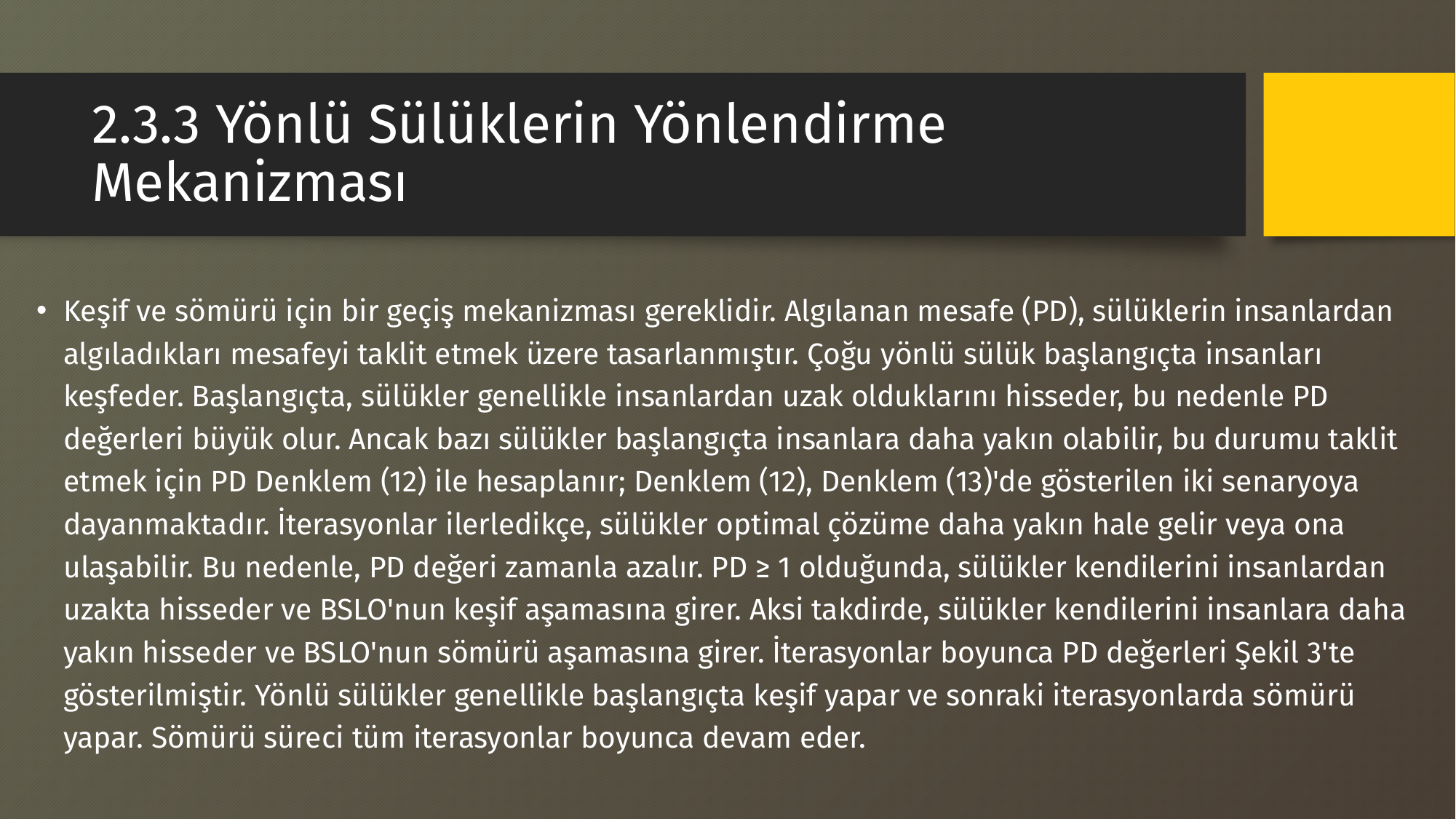

# 2.3.3 Yönlü Sülüklerin Yönlendirme Mekanizması
Keşif ve sömürü için bir geçiş mekanizması gereklidir. Algılanan mesafe (PD), sülüklerin insanlardan algıladıkları mesafeyi taklit etmek üzere tasarlanmıştır. Çoğu yönlü sülük başlangıçta insanları keşfeder. Başlangıçta, sülükler genellikle insanlardan uzak olduklarını hisseder, bu nedenle PD değerleri büyük olur. Ancak bazı sülükler başlangıçta insanlara daha yakın olabilir, bu durumu taklit etmek için PD Denklem (12) ile hesaplanır; Denklem (12), Denklem (13)'de gösterilen iki senaryoya dayanmaktadır. İterasyonlar ilerledikçe, sülükler optimal çözüme daha yakın hale gelir veya ona ulaşabilir. Bu nedenle, PD değeri zamanla azalır. PD ≥ 1 olduğunda, sülükler kendilerini insanlardan uzakta hisseder ve BSLO'nun keşif aşamasına girer. Aksi takdirde, sülükler kendilerini insanlara daha yakın hisseder ve BSLO'nun sömürü aşamasına girer. İterasyonlar boyunca PD değerleri Şekil 3'te gösterilmiştir. Yönlü sülükler genellikle başlangıçta keşif yapar ve sonraki iterasyonlarda sömürü yapar. Sömürü süreci tüm iterasyonlar boyunca devam eder.